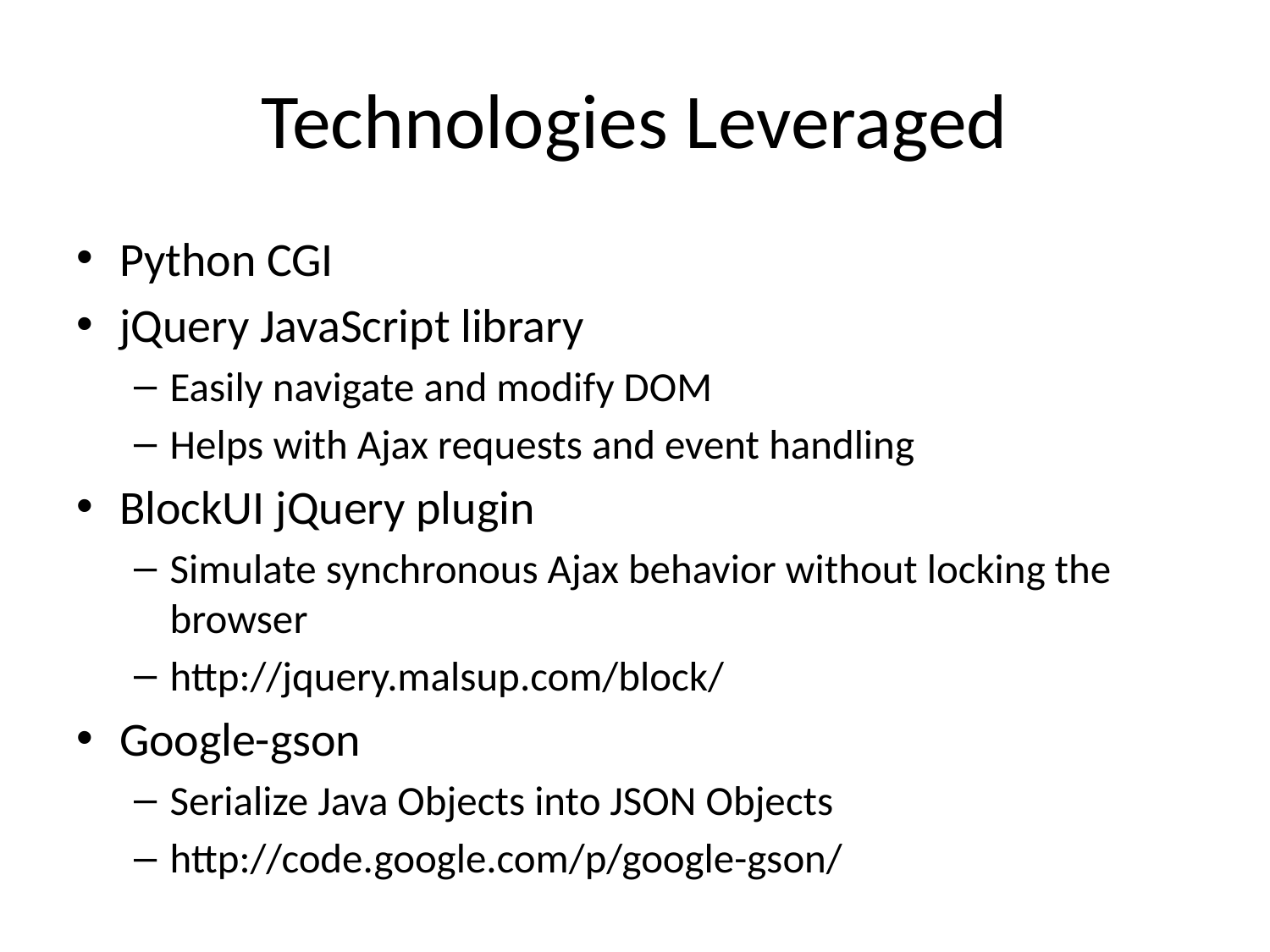

# Technologies Leveraged
Python CGI
jQuery JavaScript library
Easily navigate and modify DOM
Helps with Ajax requests and event handling
BlockUI jQuery plugin
Simulate synchronous Ajax behavior without locking the browser
http://jquery.malsup.com/block/
Google-gson
Serialize Java Objects into JSON Objects
http://code.google.com/p/google-gson/